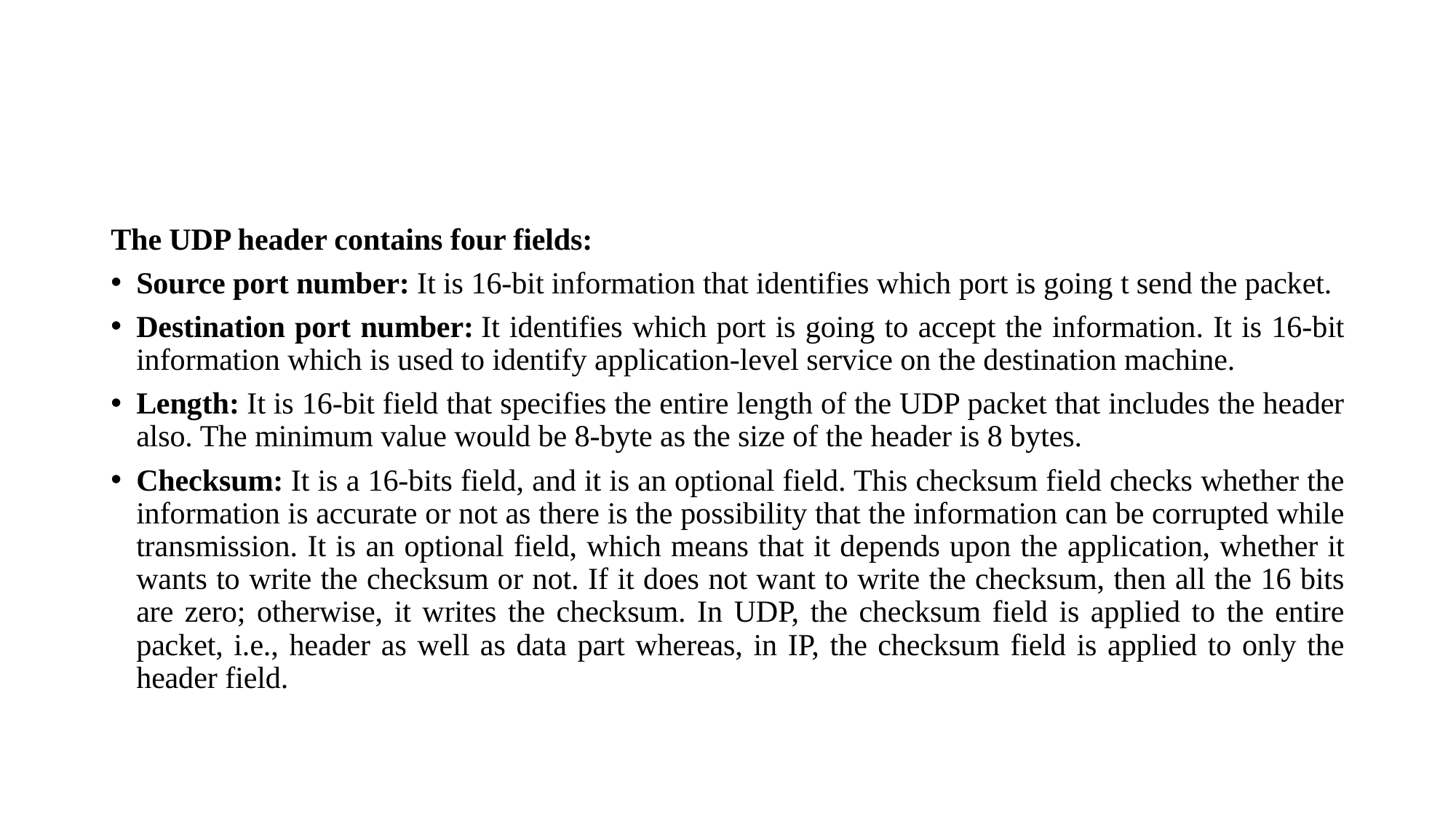

#
The UDP header contains four fields:
Source port number: It is 16-bit information that identifies which port is going t send the packet.
Destination port number: It identifies which port is going to accept the information. It is 16-bit information which is used to identify application-level service on the destination machine.
Length: It is 16-bit field that specifies the entire length of the UDP packet that includes the header also. The minimum value would be 8-byte as the size of the header is 8 bytes.
Checksum: It is a 16-bits field, and it is an optional field. This checksum field checks whether the information is accurate or not as there is the possibility that the information can be corrupted while transmission. It is an optional field, which means that it depends upon the application, whether it wants to write the checksum or not. If it does not want to write the checksum, then all the 16 bits are zero; otherwise, it writes the checksum. In UDP, the checksum field is applied to the entire packet, i.e., header as well as data part whereas, in IP, the checksum field is applied to only the header field.